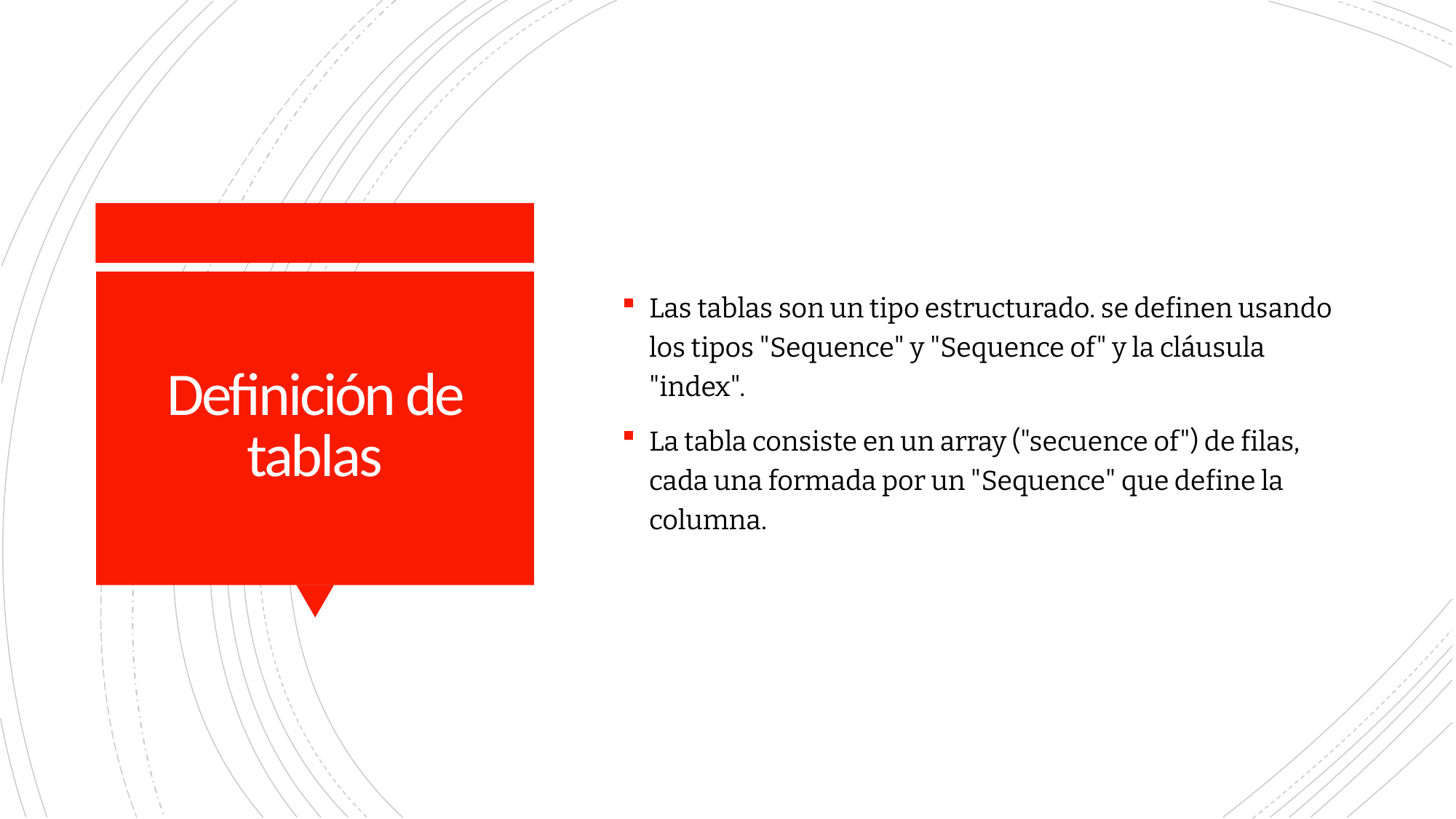

Las tablas son un tipo estructurado. se definen usando los tipos "Sequence" y "Sequence of" y la cláusula "index".
La tabla consiste en un array ("secuence of") de filas, cada una formada por un "Sequence" que define la columna.
# Definición de tablas